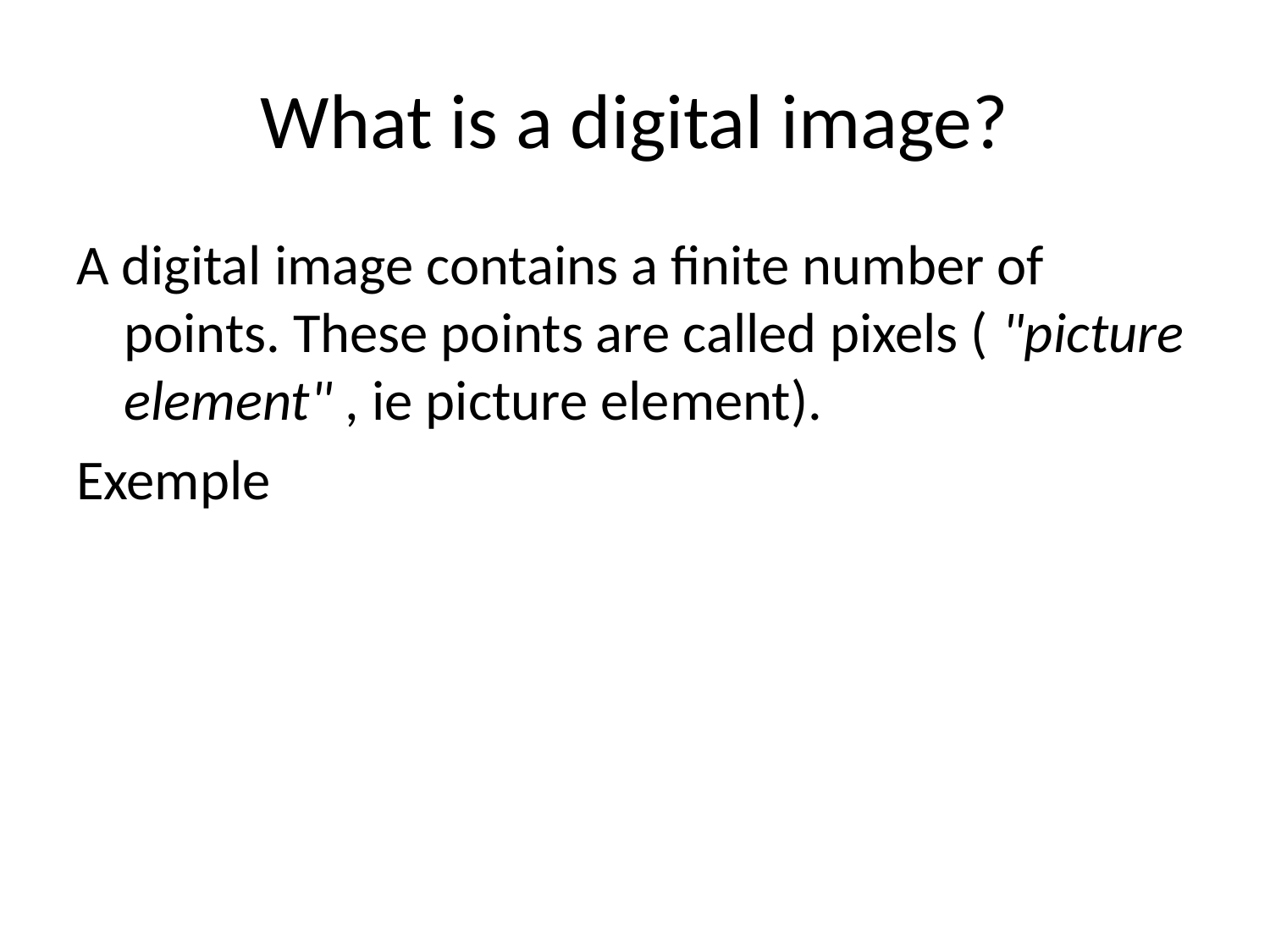

# What is a digital image?
A digital image contains a finite number of points. These points are called pixels ( "picture element" , ie picture element).
Exemple